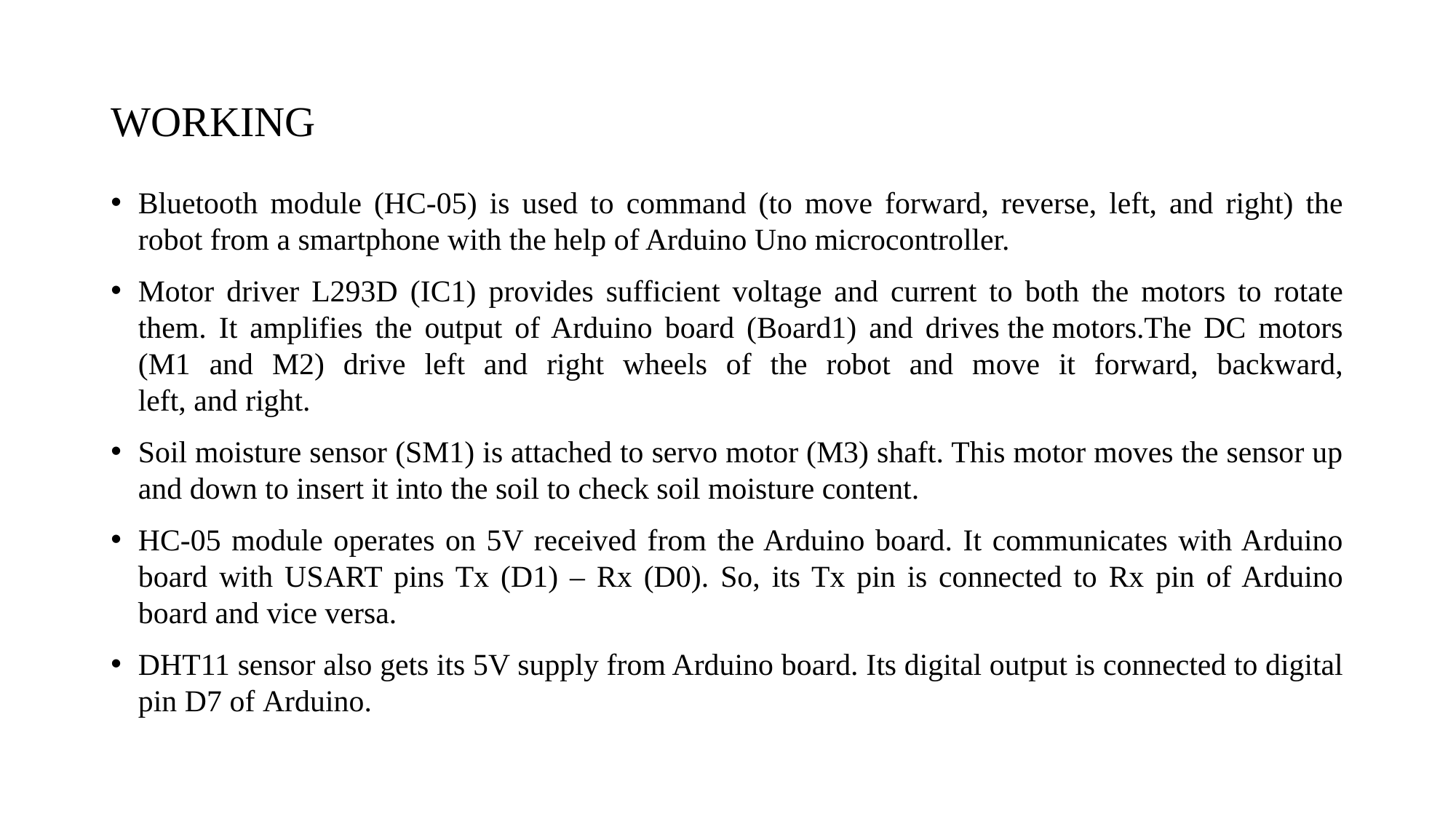

# WORKING
Bluetooth module (HC-05) is used to command (to move forward, reverse, left, and right) the robot from a smartphone with the help of Arduino Uno microcontroller.
Motor driver L293D (IC1) provides sufficient voltage and current to both the motors to rotate them. It amplifies the output of Arduino board (Board1) and drives the motors.The DC motors (M1 and M2) drive left and right wheels of the robot and move it forward, backward, left, and right.
Soil moisture sensor (SM1) is attached to servo motor (M3) shaft. This motor moves the sensor up and down to insert it into the soil to check soil moisture content.
HC-05 module operates on 5V received from the Arduino board. It communicates with Arduino board with USART pins Tx (D1) – Rx (D0). So, its Tx pin is connected to Rx pin of Arduino board and vice versa.
DHT11 sensor also gets its 5V supply from Arduino board. Its digital output is connected to digital pin D7 of Arduino.